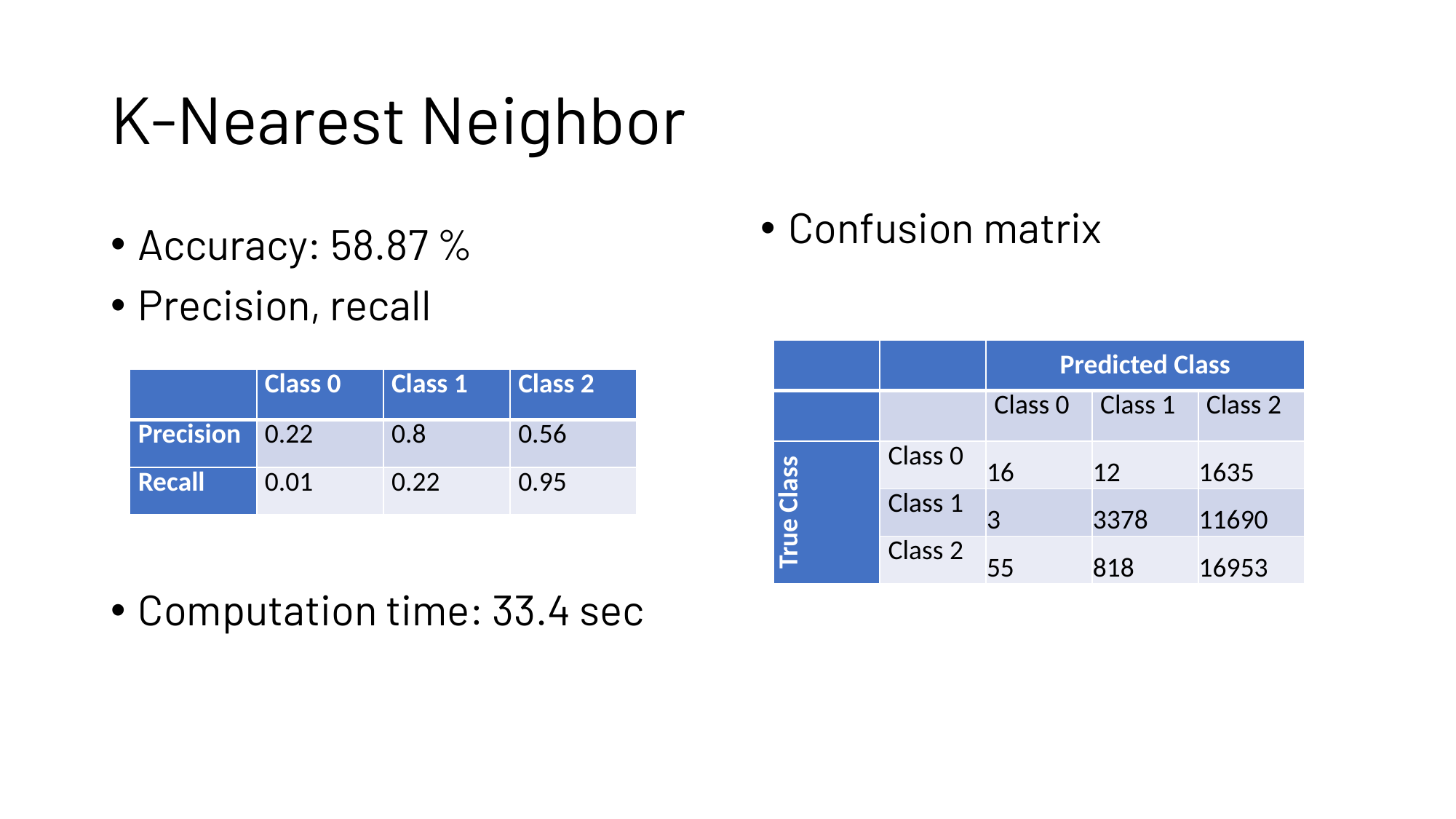

# K-Nearest Neighbor
Confusion matrix

Accuracy: 58.87 %
Precision, recall

Computation time: 33.4 sec

|  |  | Predicted Class |  |  |
| --- | --- | --- | --- | --- |
|  |  | Class 0 | Class 1 | Class 2 |
| True Class | Class 0 | 16 | 12 | 1635 |
|  | Class 1 | 3 | 3378 | 11690 |
|  | Class 2 | 55 | 818 | 16953 |
|  | Class 0 | Class 1 | Class 2 |
| --- | --- | --- | --- |
| Precision | 0.22 | 0.8 | 0.56 |
| Recall | 0.01 | 0.22 | 0.95 |